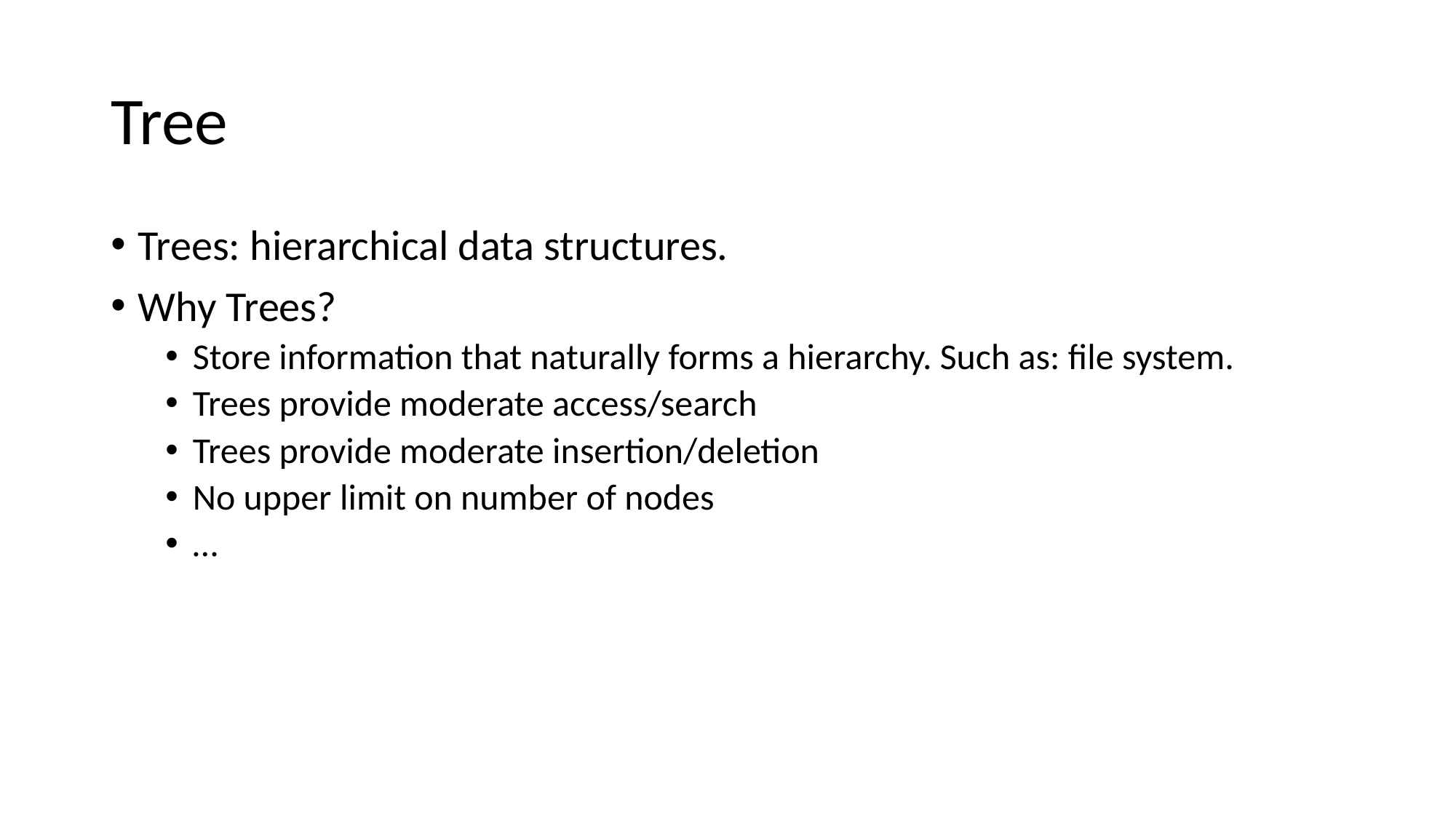

# Tree
Trees: hierarchical data structures.
Why Trees?
Store information that naturally forms a hierarchy. Such as: file system.
Trees provide moderate access/search
Trees provide moderate insertion/deletion
No upper limit on number of nodes
…